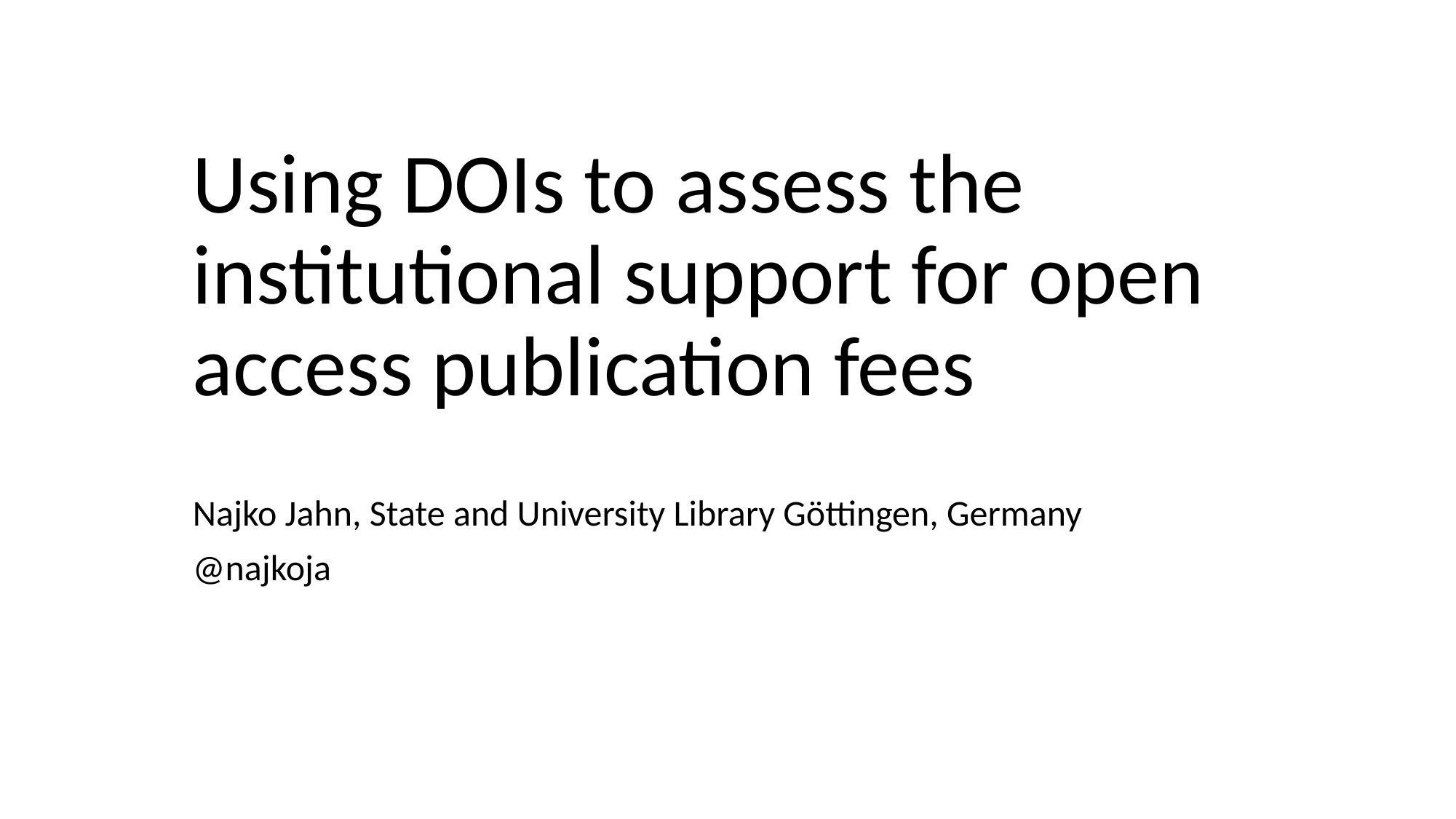

# Using DOIs to assess the institutional support for open access publication fees

Najko Jahn, State and University Library Göttingen, Germany
@najkoja